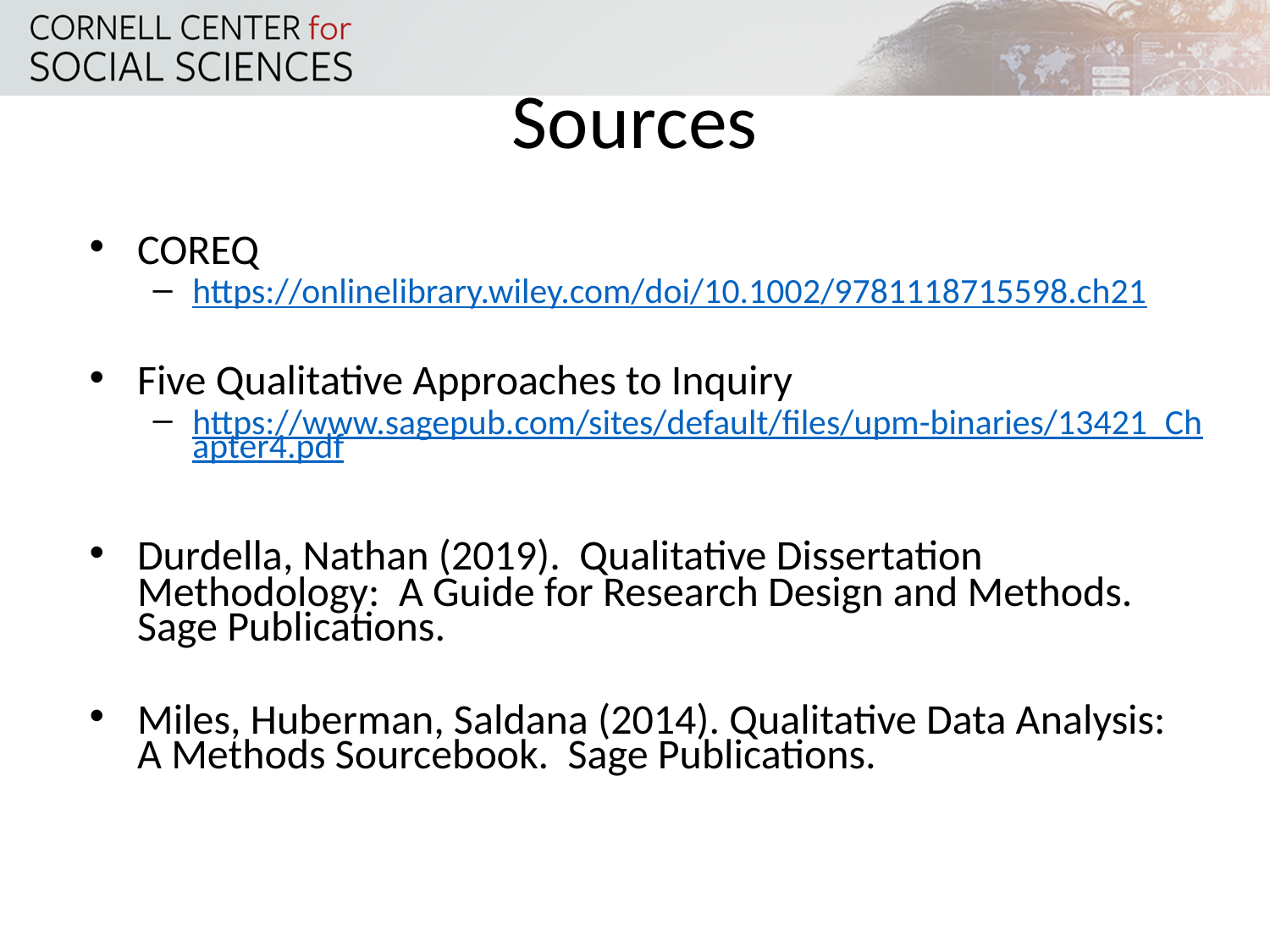

# Sources
COREQ
https://onlinelibrary.wiley.com/doi/10.1002/9781118715598.ch21

Five Qualitative Approaches to Inquiry
https://www.sagepub.com/sites/default/files/upm-binaries/13421_Chapter4.pdf

Durdella, Nathan (2019).  Qualitative Dissertation Methodology:  A Guide for Research Design and Methods.  Sage Publications.

Miles, Huberman, Saldana (2014). Qualitative Data Analysis:  A Methods Sourcebook.  Sage Publications.